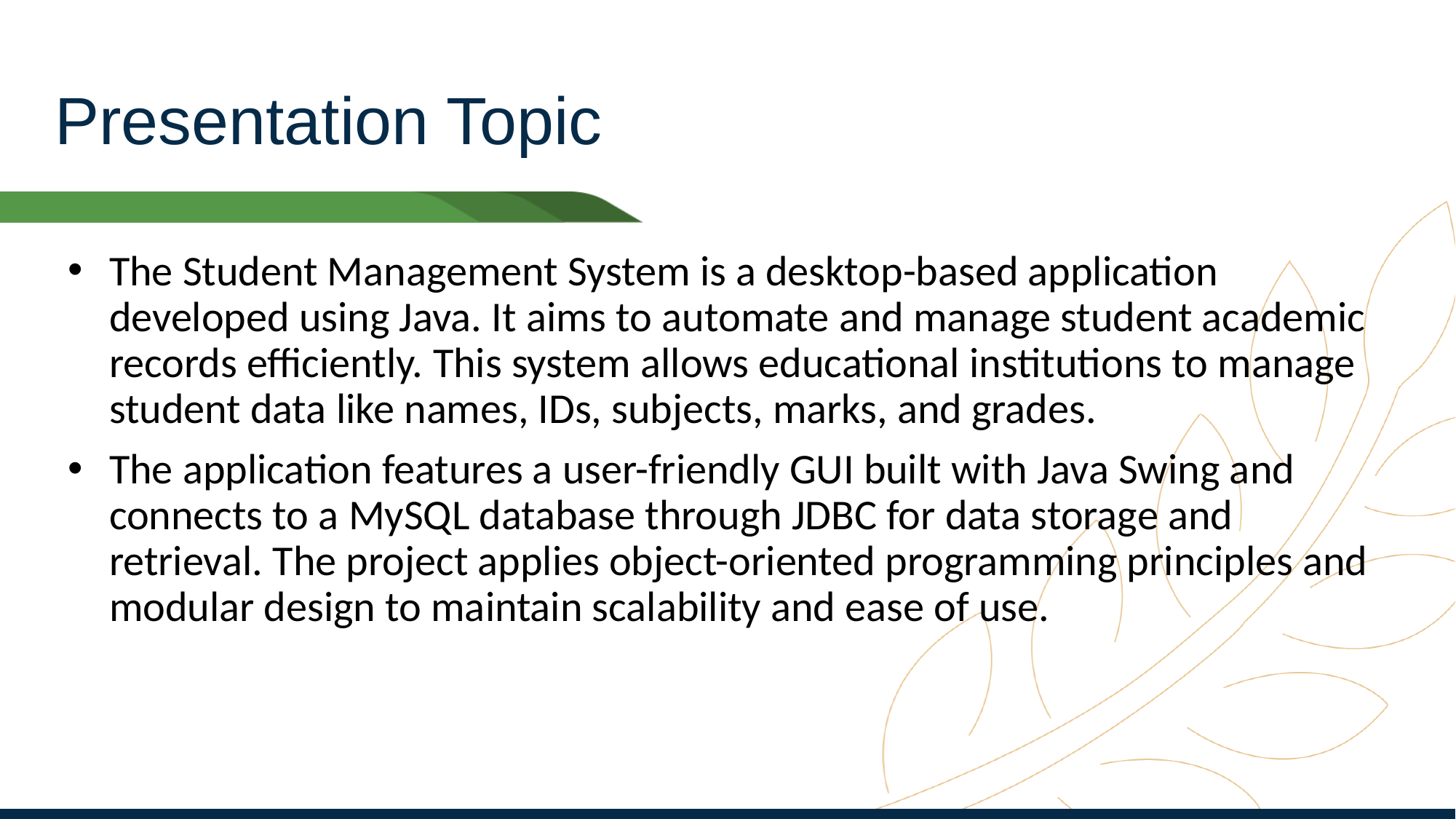

# Presentation Topic
The Student Management System is a desktop-based application developed using Java. It aims to automate and manage student academic records efficiently. This system allows educational institutions to manage student data like names, IDs, subjects, marks, and grades.
The application features a user-friendly GUI built with Java Swing and connects to a MySQL database through JDBC for data storage and retrieval. The project applies object-oriented programming principles and modular design to maintain scalability and ease of use.